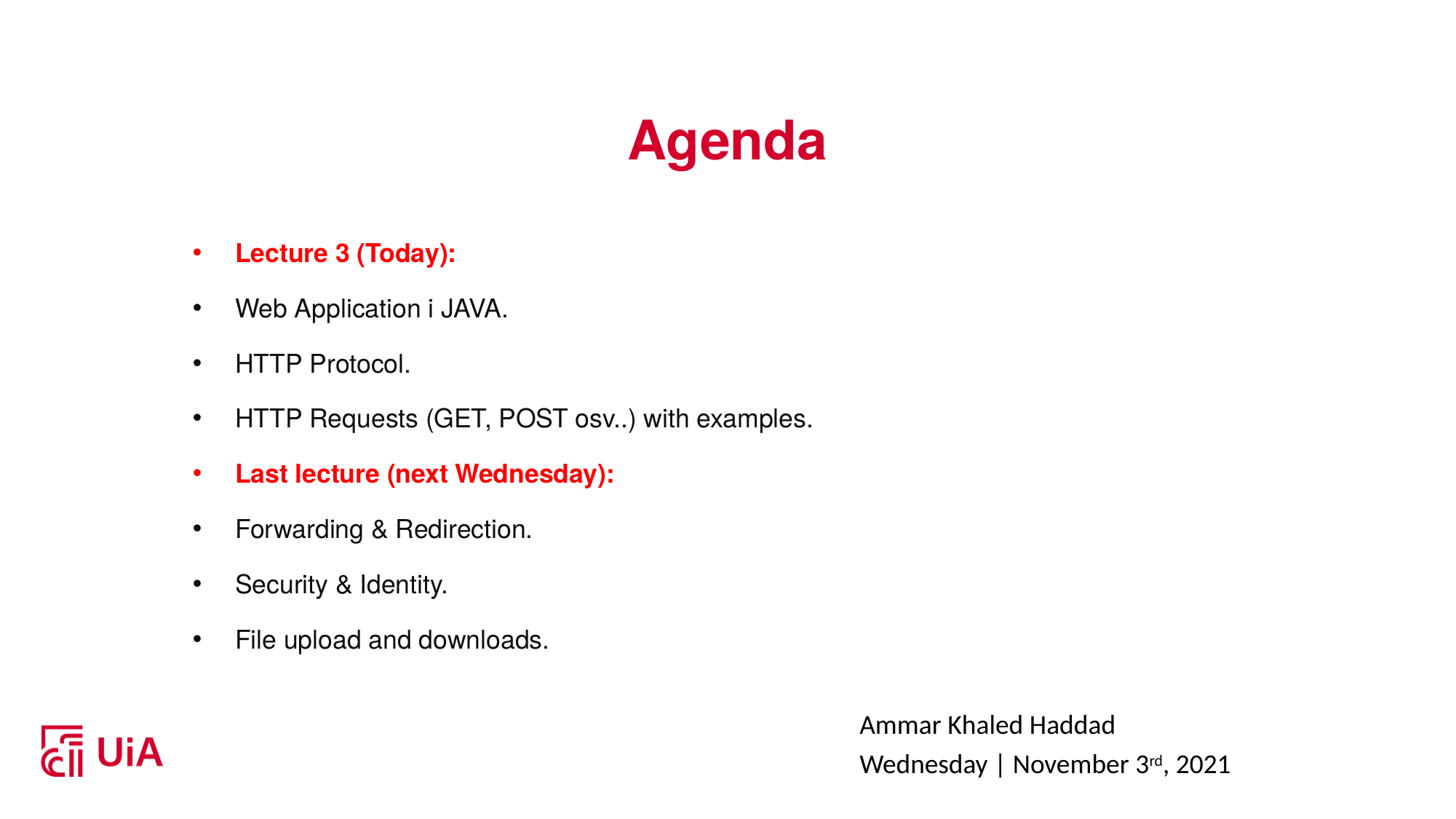

# Agenda
Lecture 3 (Today):
Web Application i JAVA.
HTTP Protocol.
HTTP Requests (GET, POST osv..) with examples.
Last lecture (next Wednesday):
Forwarding & Redirection.
Security & Identity.
File upload and downloads.

Ammar Khaled Haddad
Wednesday | November 3rd, 2021